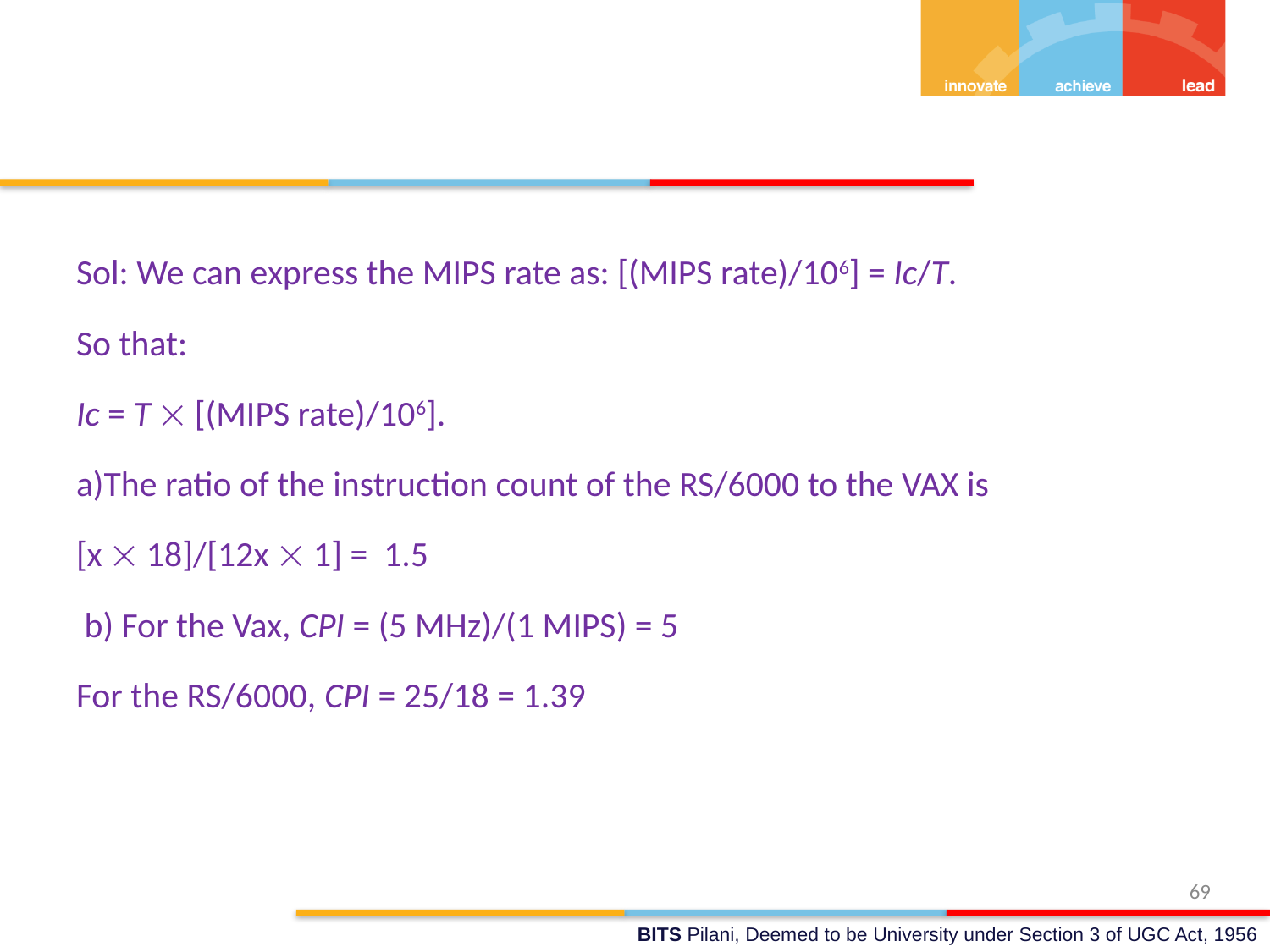

Sol: We can express the MIPS rate as: [(MIPS rate)/106] = Ic/T.
So that:
Ic = T × [(MIPS rate)/106].
a)The ratio of the instruction count of the RS/6000 to the VAX is
[x × 18]/[12x × 1] =  1.5
 b) For the Vax, CPI = (5 MHz)/(1 MIPS) = 5
For the RS/6000, CPI = 25/18 = 1.39

69